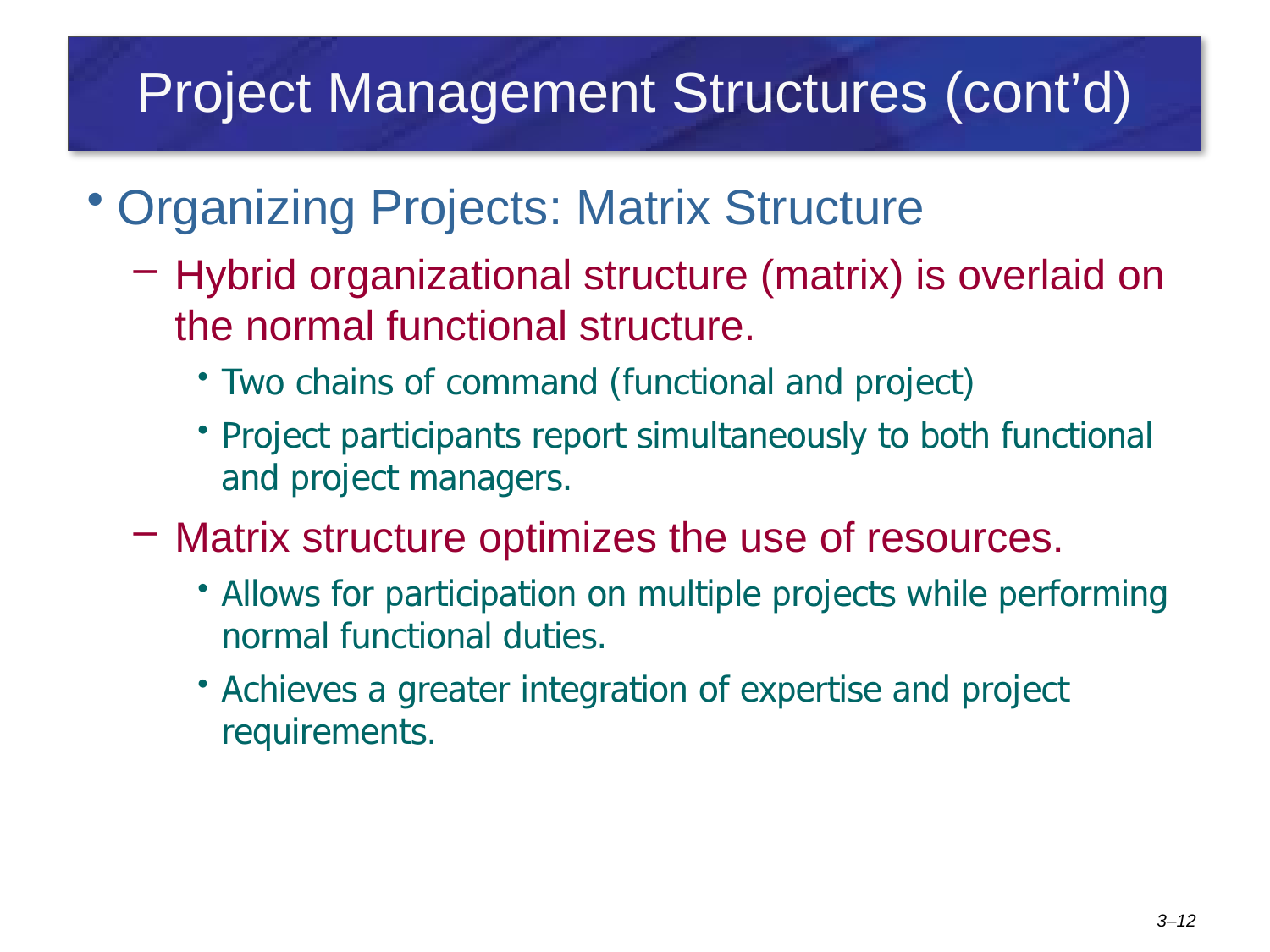

# Project Management Structures (cont’d)
Organizing Projects: Matrix Structure
Hybrid organizational structure (matrix) is overlaid on the normal functional structure.
Two chains of command (functional and project)
Project participants report simultaneously to both functional and project managers.
Matrix structure optimizes the use of resources.
Allows for participation on multiple projects while performing normal functional duties.
Achieves a greater integration of expertise and project requirements.

3–12